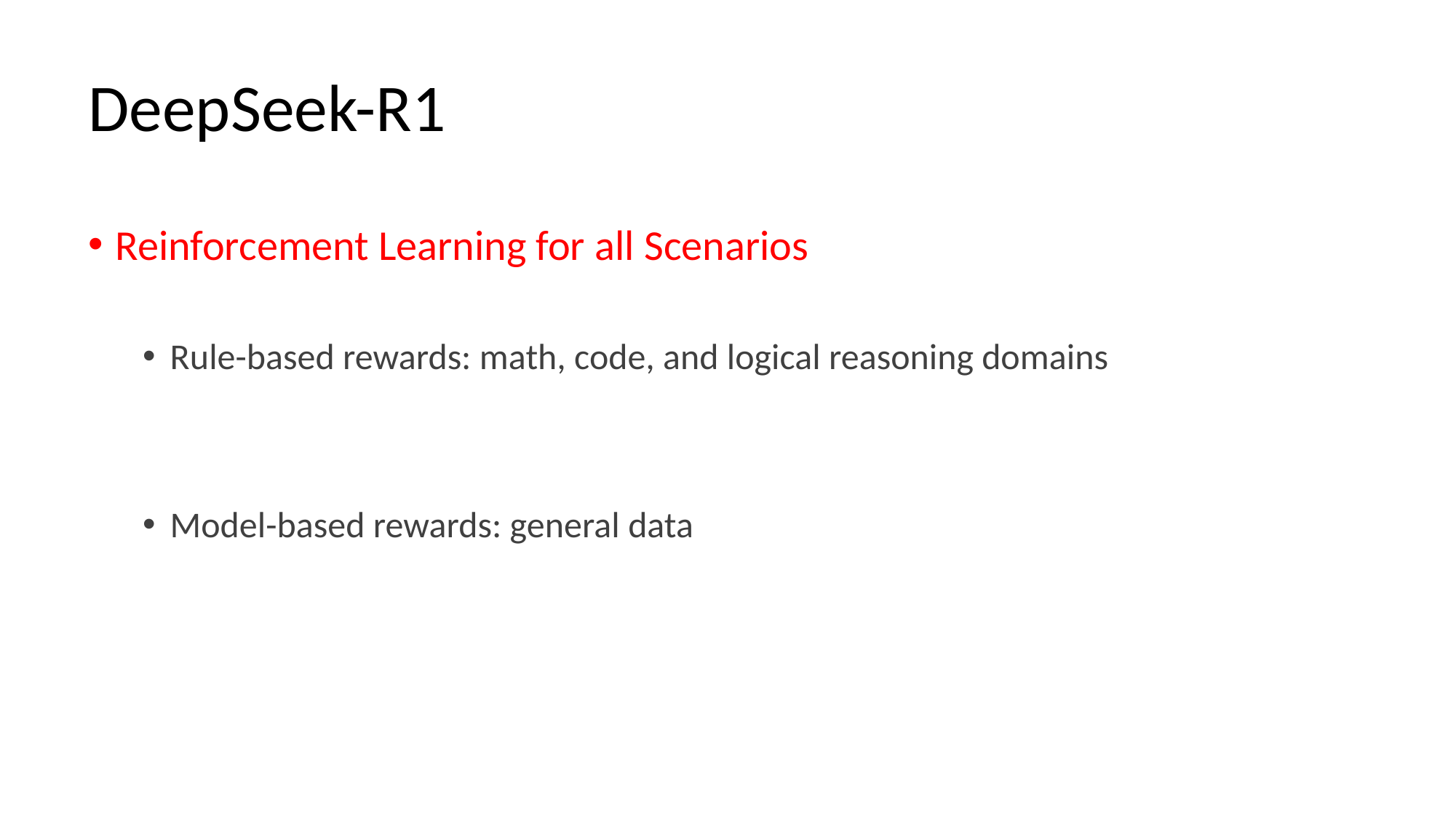

# DeepSeek-R1
Reinforcement Learning for all Scenarios

Rule-based rewards: math, code, and logical reasoning domains

Model-based rewards: general data